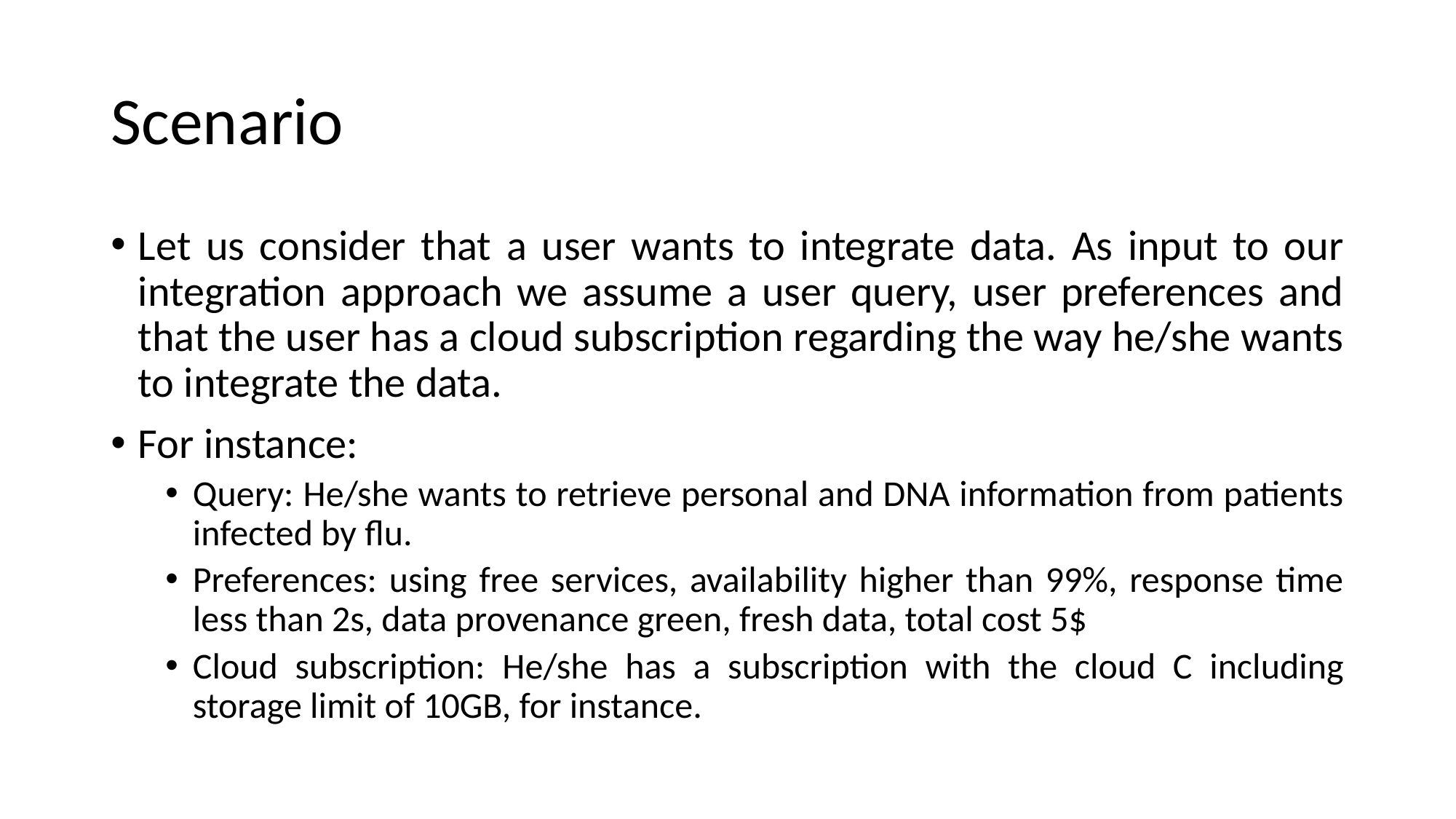

# Scenario
Let us consider that a user wants to integrate data. As input to our integration approach we assume a user query, user preferences and that the user has a cloud subscription regarding the way he/she wants to integrate the data.
For instance:
Query: He/she wants to retrieve personal and DNA information from patients infected by flu.
Preferences: using free services, availability higher than 99%, response time less than 2s, data provenance green, fresh data, total cost 5$
Cloud subscription: He/she has a subscription with the cloud C including storage limit of 10GB, for instance.